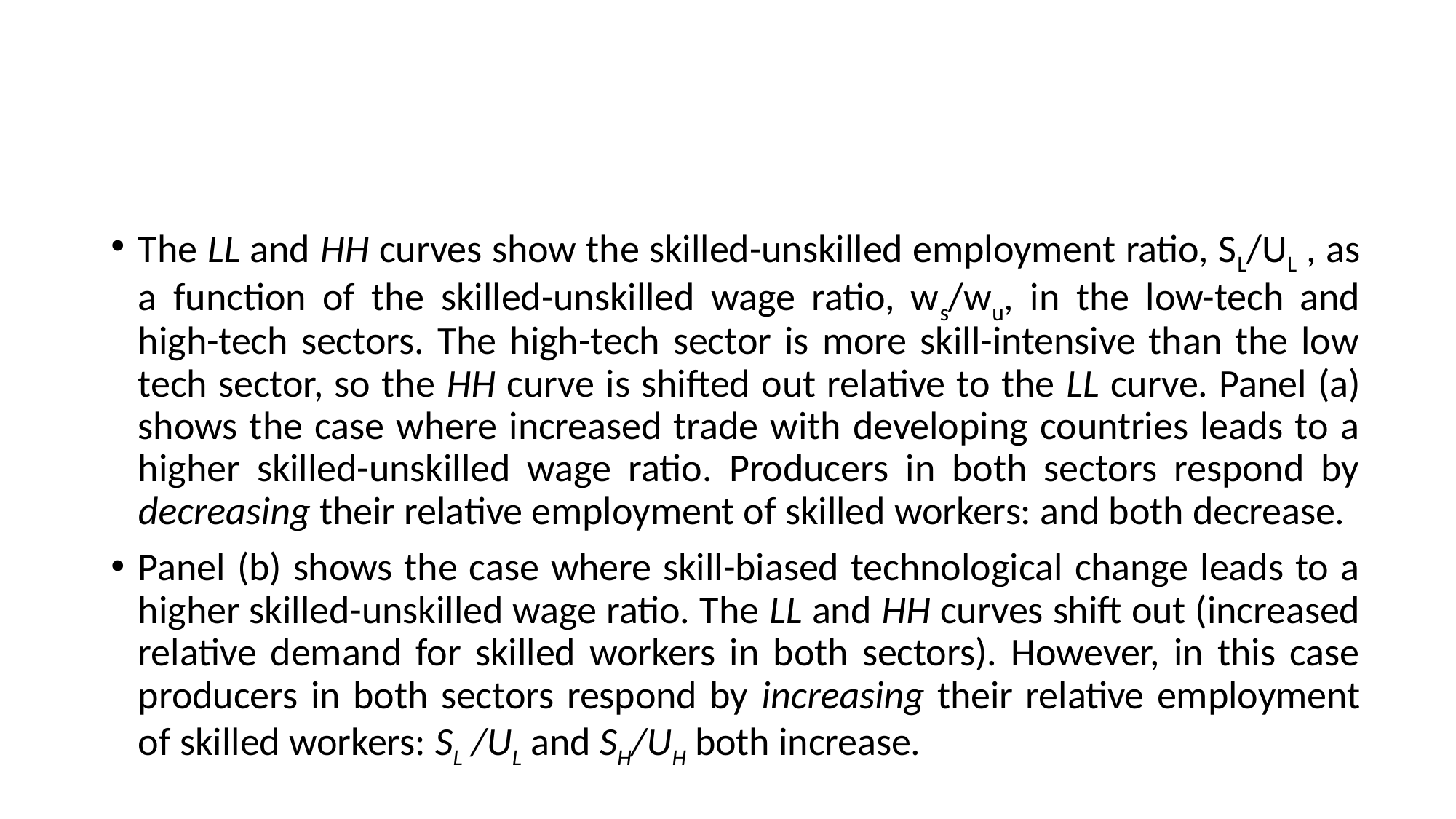

#
The LL and HH curves show the skilled-unskilled employment ratio, SL/UL , as a function of the skilled-unskilled wage ratio, ws/wu, in the low-tech and high-tech sectors. The high-tech sector is more skill-intensive than the low tech sector, so the HH curve is shifted out relative to the LL curve. Panel (a) shows the case where increased trade with developing countries leads to a higher skilled-unskilled wage ratio. Producers in both sectors respond by decreasing their relative employment of skilled workers: and both decrease.
Panel (b) shows the case where skill-biased technological change leads to a higher skilled-unskilled wage ratio. The LL and HH curves shift out (increased relative demand for skilled workers in both sectors). However, in this case producers in both sectors respond by increasing their relative employment of skilled workers: SL /UL and SH/UH both increase.